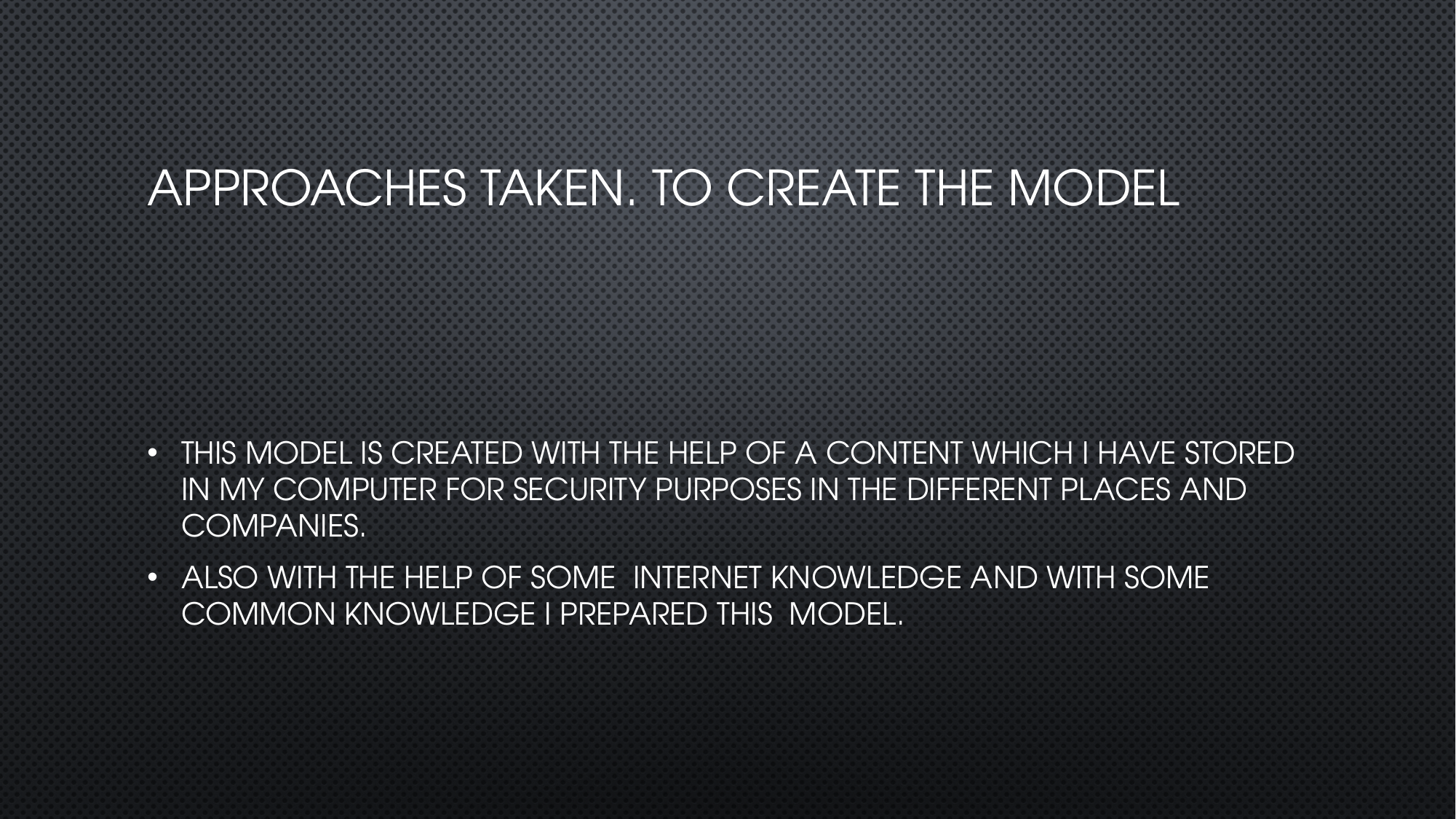

# Approaches taken. To create the model
This model is created with the help of a content which I have stored in my computer for security purposes in the different places and companies.
Also with the help of some  internet knowledge and with some common knowledge I prepared this  Model.